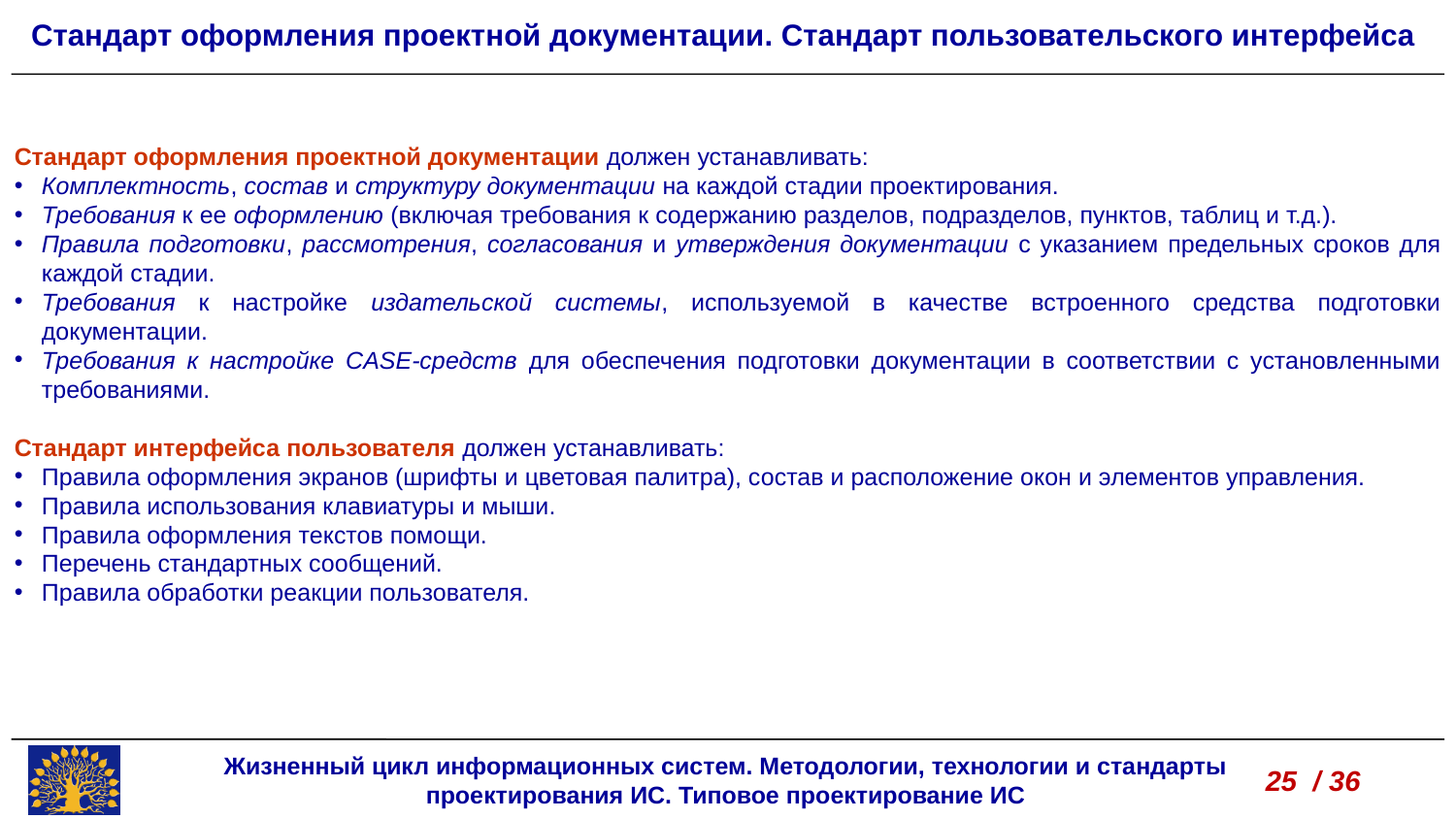

Стандарт оформления проектной документации. Стандарт пользовательского интерфейса
Стандарт оформления проектной документации должен устанавливать:
Комплектность, состав и структуру документации на каждой стадии проектирования.
Требования к ее оформлению (включая требования к содержанию разделов, подразделов, пунктов, таблиц и т.д.).
Правила подготовки, рассмотрения, согласования и утверждения документации с указанием предельных сроков для каждой стадии.
Требования к настройке издательской системы, используемой в качестве встроенного средства подготовки документации.
Требования к настройке CASE-средств для обеспечения подготовки документации в соответствии с установленными требованиями.

Стандарт интерфейса пользователя должен устанавливать:
Правила оформления экранов (шрифты и цветовая палитра), состав и расположение окон и элементов управления.
Правила использования клавиатуры и мыши.
Правила оформления текстов помощи.
Перечень стандартных сообщений.
Правила обработки реакции пользователя.